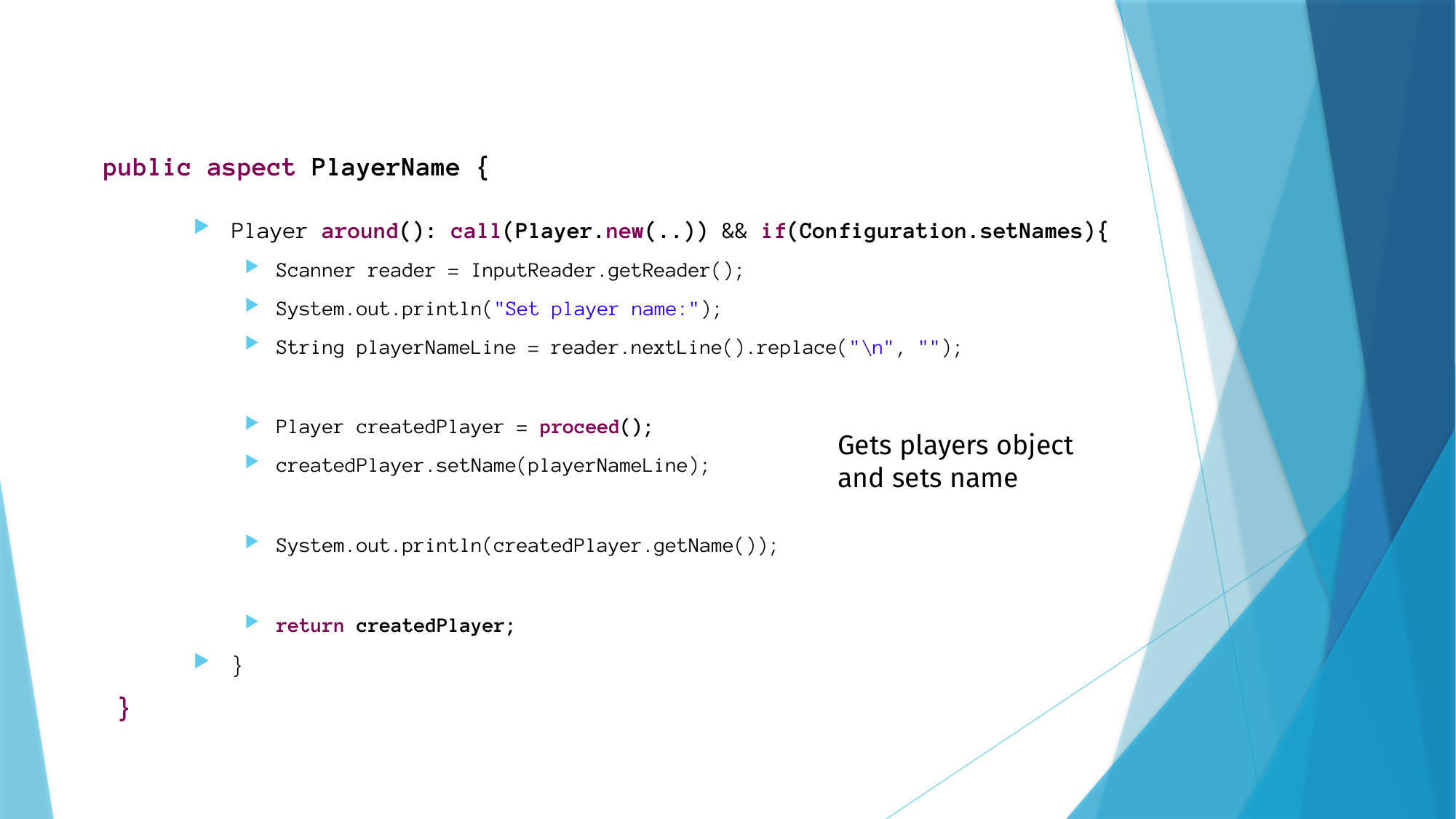

public aspect PlayerName {
Player around(): call(Player.new(..)) && if(Configuration.setNames){
Scanner reader = InputReader.getReader();
System.out.println("Set player name:");
String playerNameLine = reader.nextLine().replace("\n", "");

Player createdPlayer = proceed();
createdPlayer.setName(playerNameLine);

System.out.println(createdPlayer.getName());

return createdPlayer;
}
Gets players object
and sets name
}